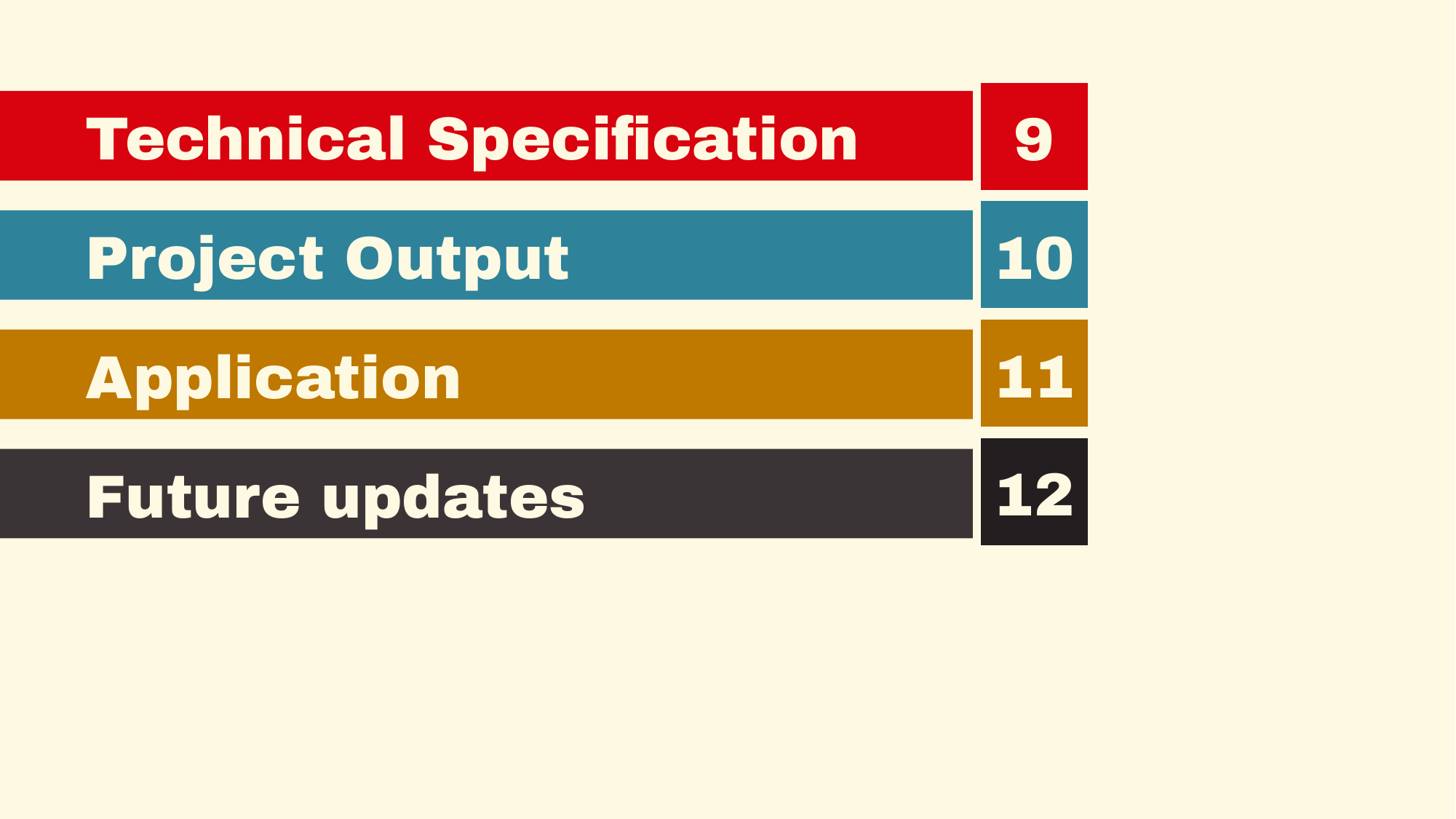

9
Technical Specification
10
Project Output
11
Application
12
Future updates